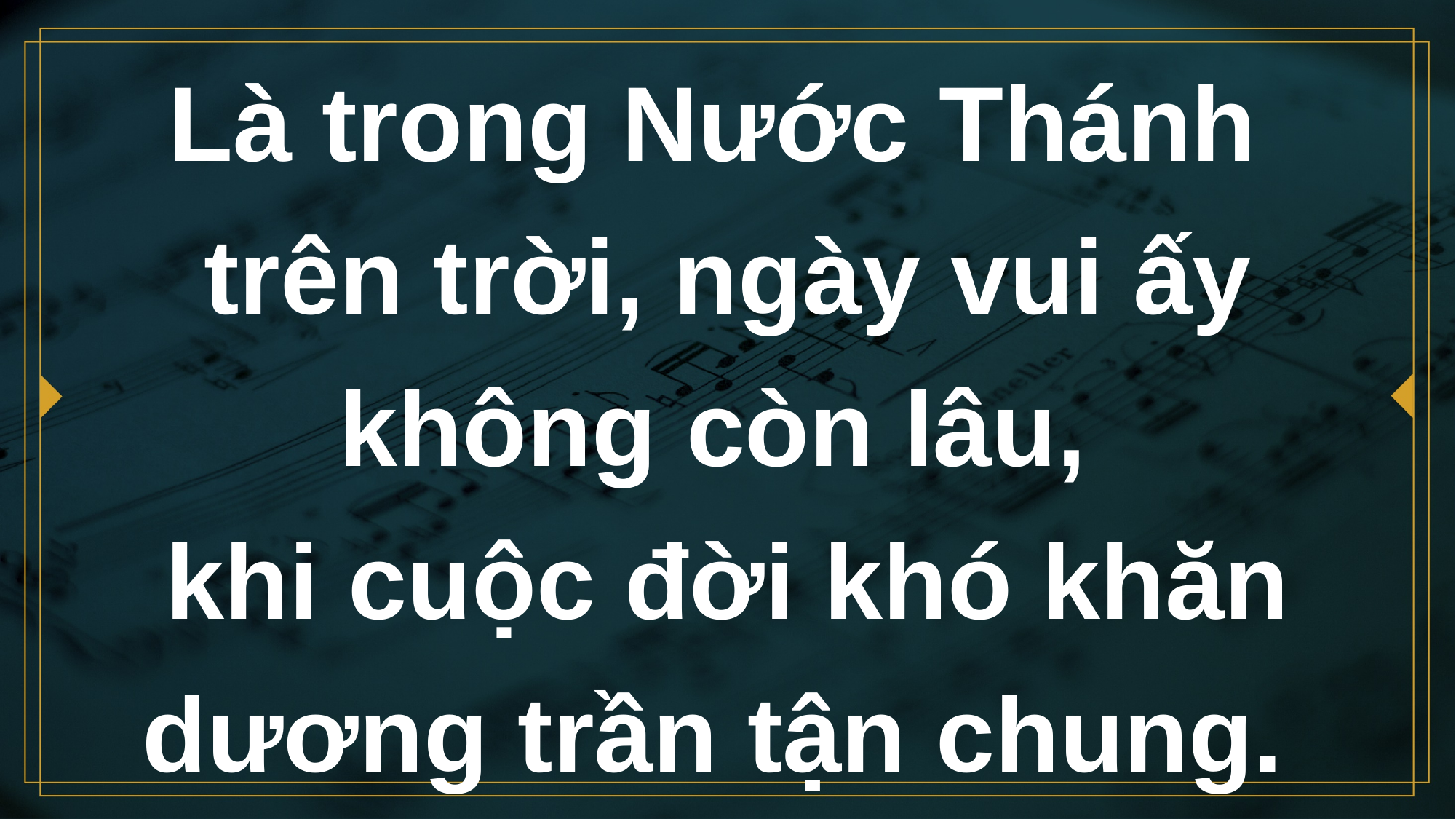

# Là trong Nước Thánh trên trời, ngày vui ấy không còn lâu, khi cuộc đời khó khăn dương trần tận chung.